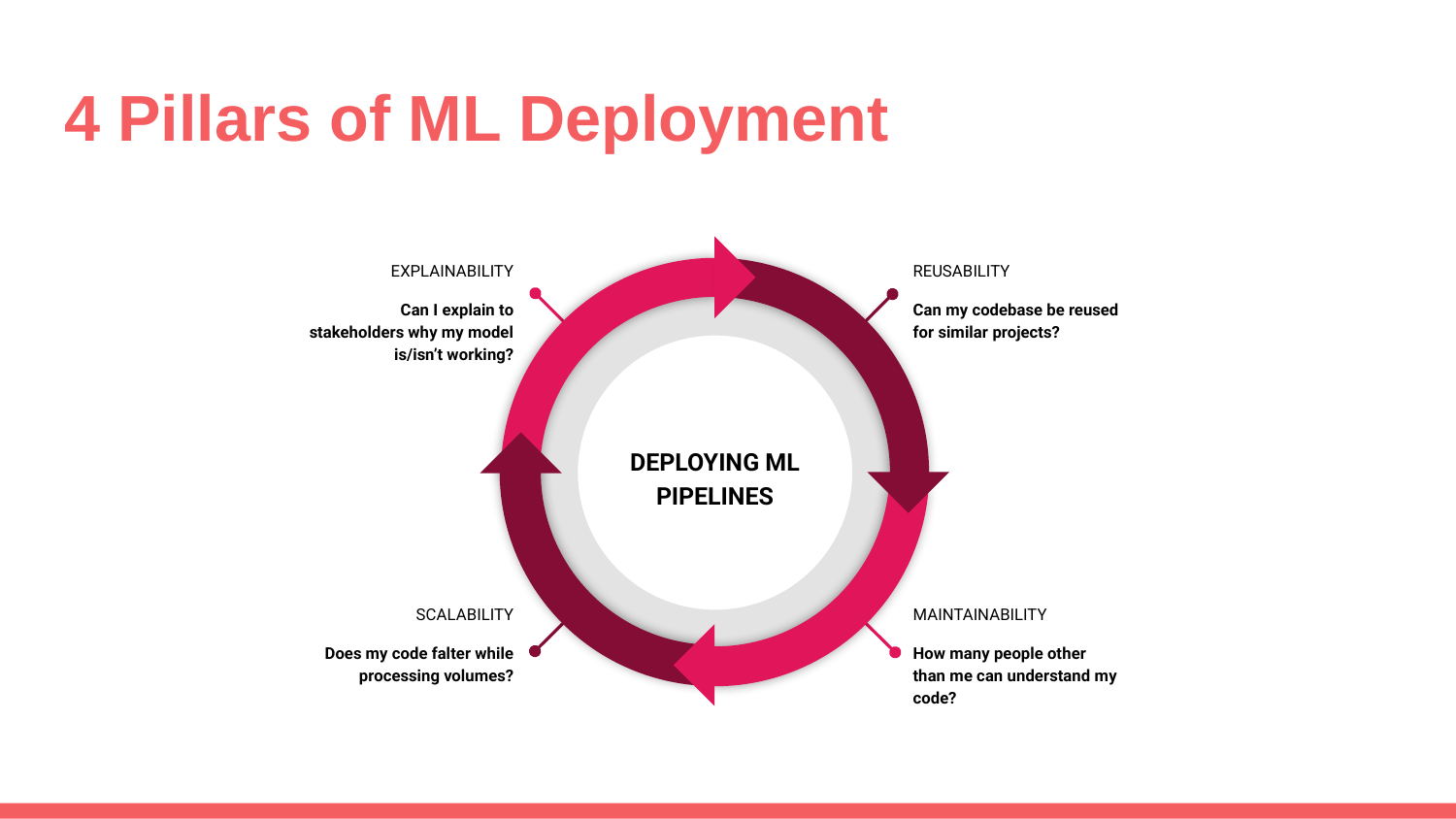

# 4 Pillars of ML Deployment
EXPLAINABILITY

Can I explain to stakeholders why my model is/isn’t working?
REUSABILITY

Can my codebase be reused for similar projects?

DEPLOYING ML PIPELINES

SCALABILITY

Does my code falter while processing volumes?
MAINTAINABILITY

How many people other than me can understand my code?